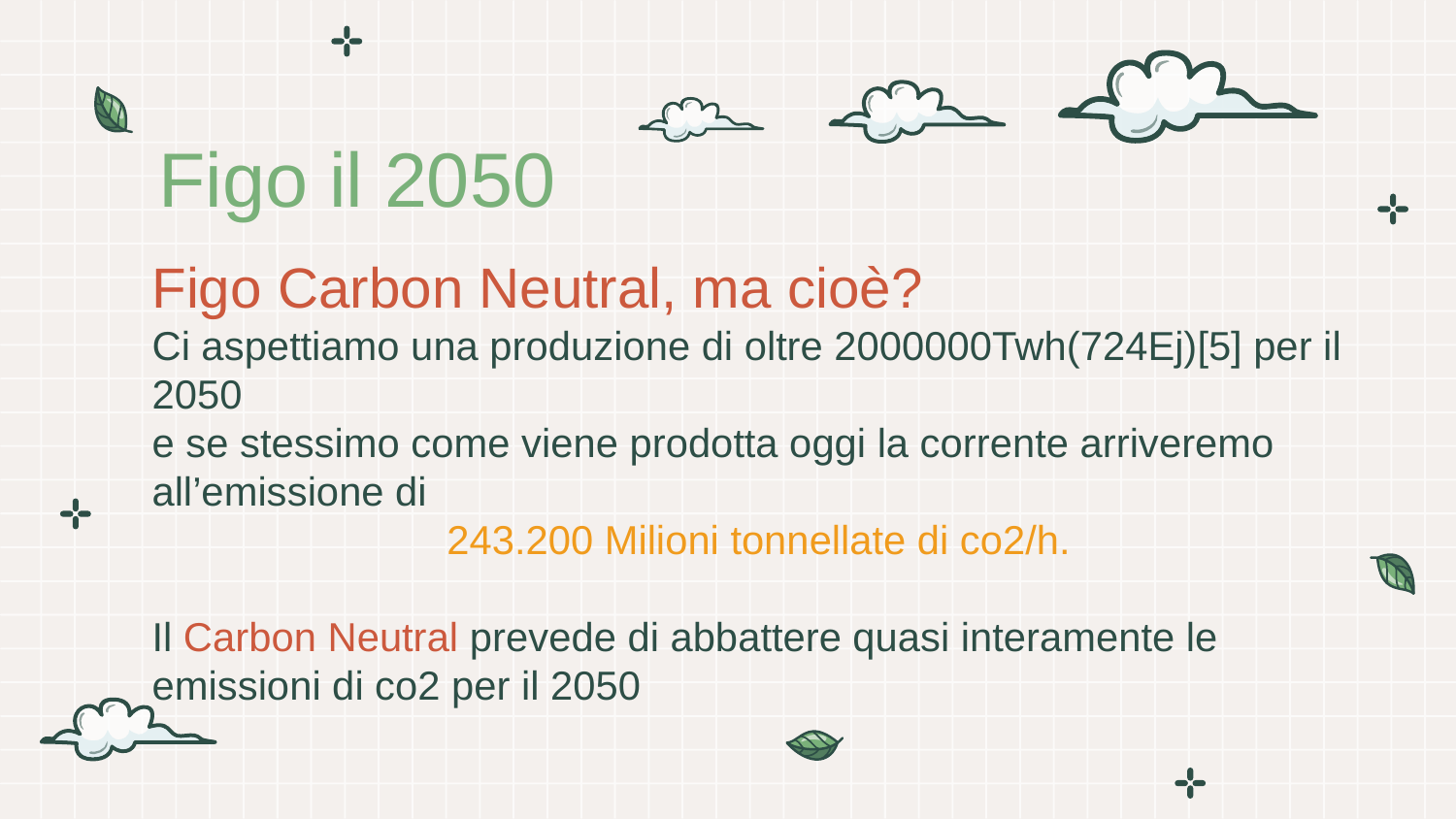

# Figo il 2050
Figo Carbon Neutral, ma cioè?
Ci aspettiamo una produzione di oltre 2000000Twh(724Ej)[5] per il 2050
e se stessimo come viene prodotta oggi la corrente arriveremo all’emissione di
243.200 Milioni tonnellate di co2/h.

Il Carbon Neutral prevede di abbattere quasi interamente le emissioni di co2 per il 2050